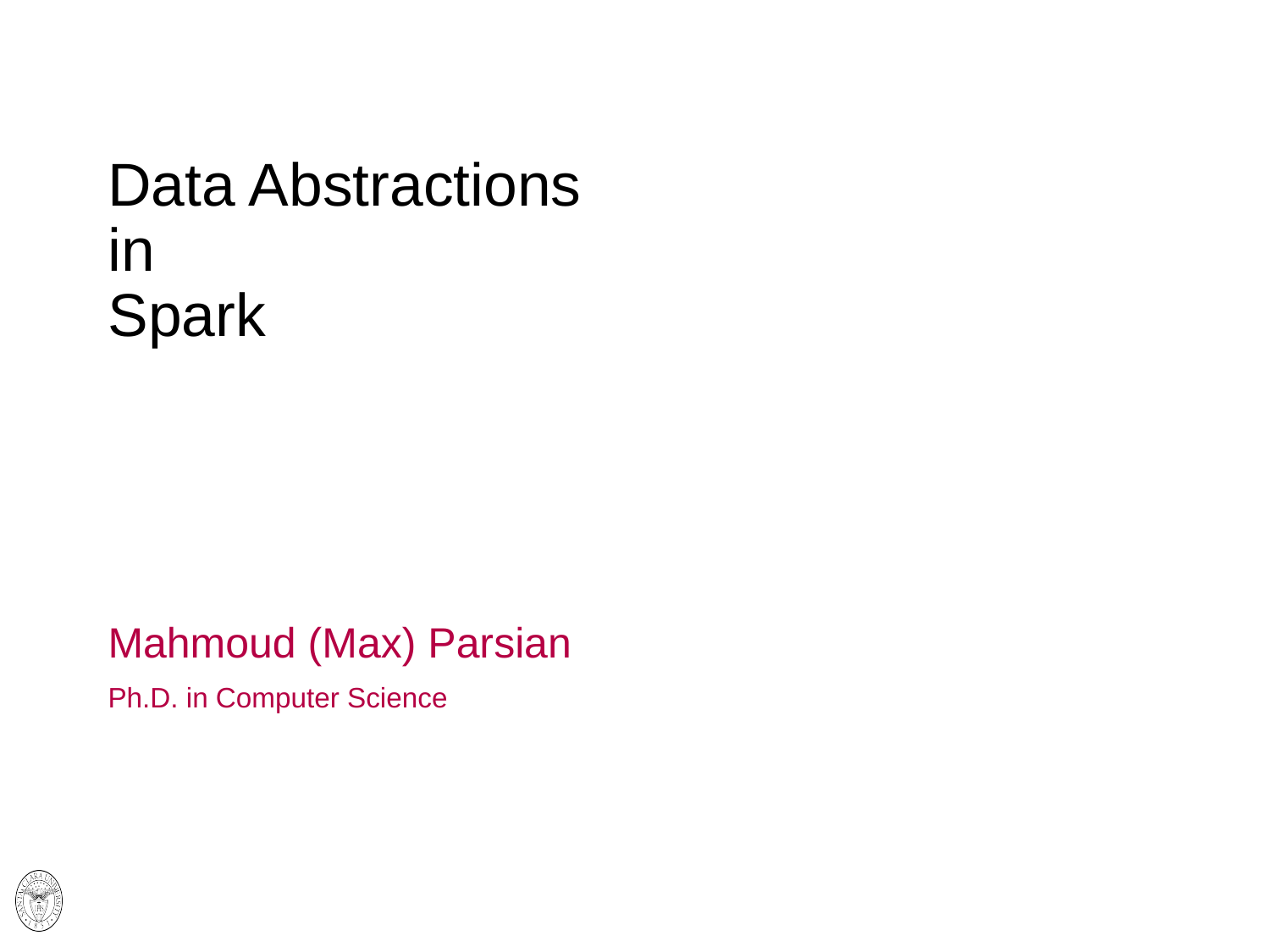

# Data Abstractions in Spark
Mahmoud (Max) Parsian
Ph.D. in Computer Science